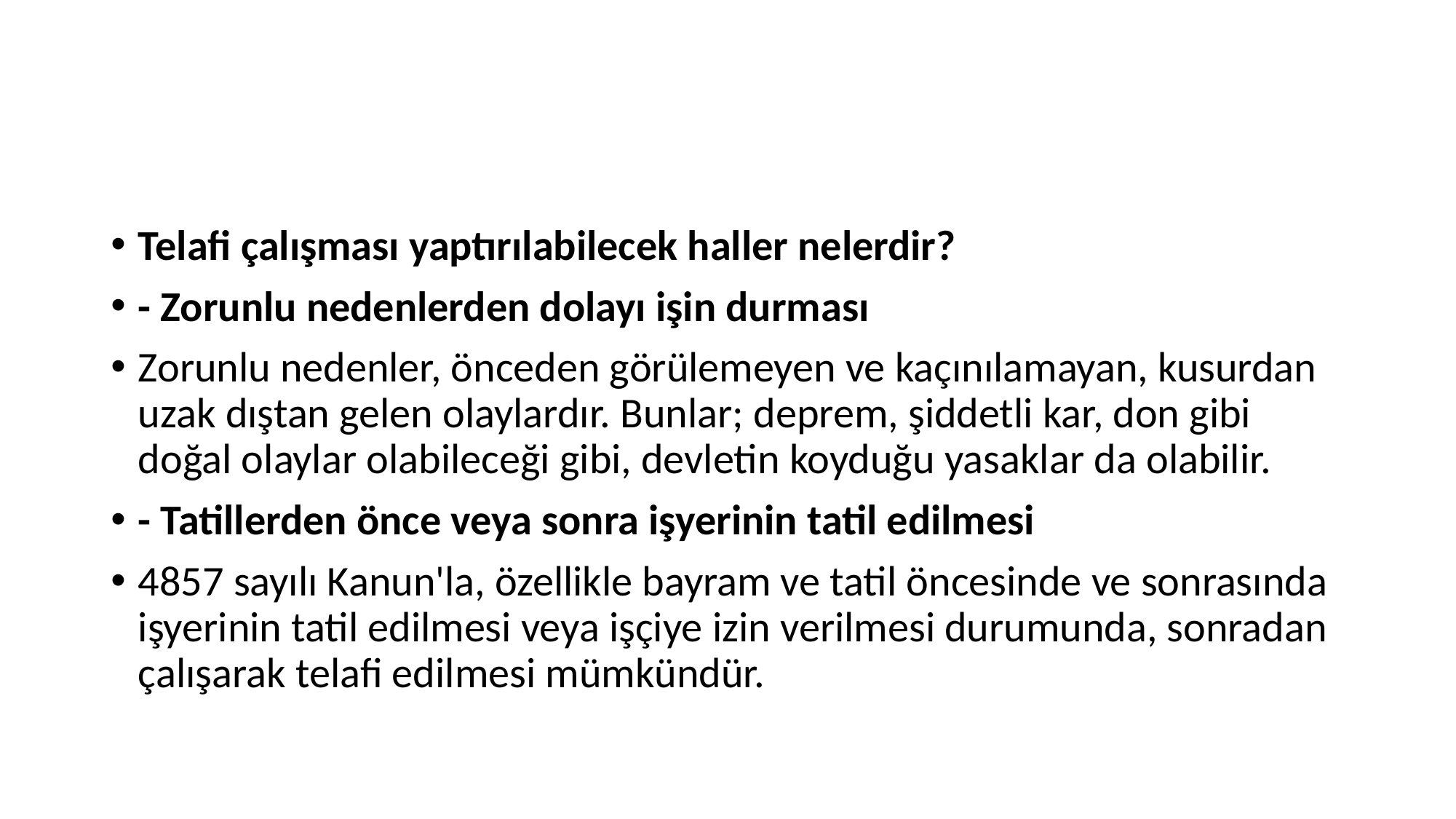

#
Telafi çalışması yaptırılabilecek haller nelerdir?
- Zorunlu nedenlerden dolayı işin durması
Zorunlu nedenler, önceden görülemeyen ve kaçınılamayan, kusurdan uzak dıştan gelen olaylardır. Bunlar; deprem, şiddetli kar, don gibi doğal olaylar olabileceği gibi, devletin koyduğu yasaklar da olabilir.
- Tatillerden önce veya sonra işyerinin tatil edilmesi
4857 sayılı Kanun'la, özellikle bayram ve tatil öncesinde ve sonrasında işyerinin tatil edilmesi veya işçiye izin verilmesi durumunda, sonradan çalışarak telafi edilmesi mümkündür.